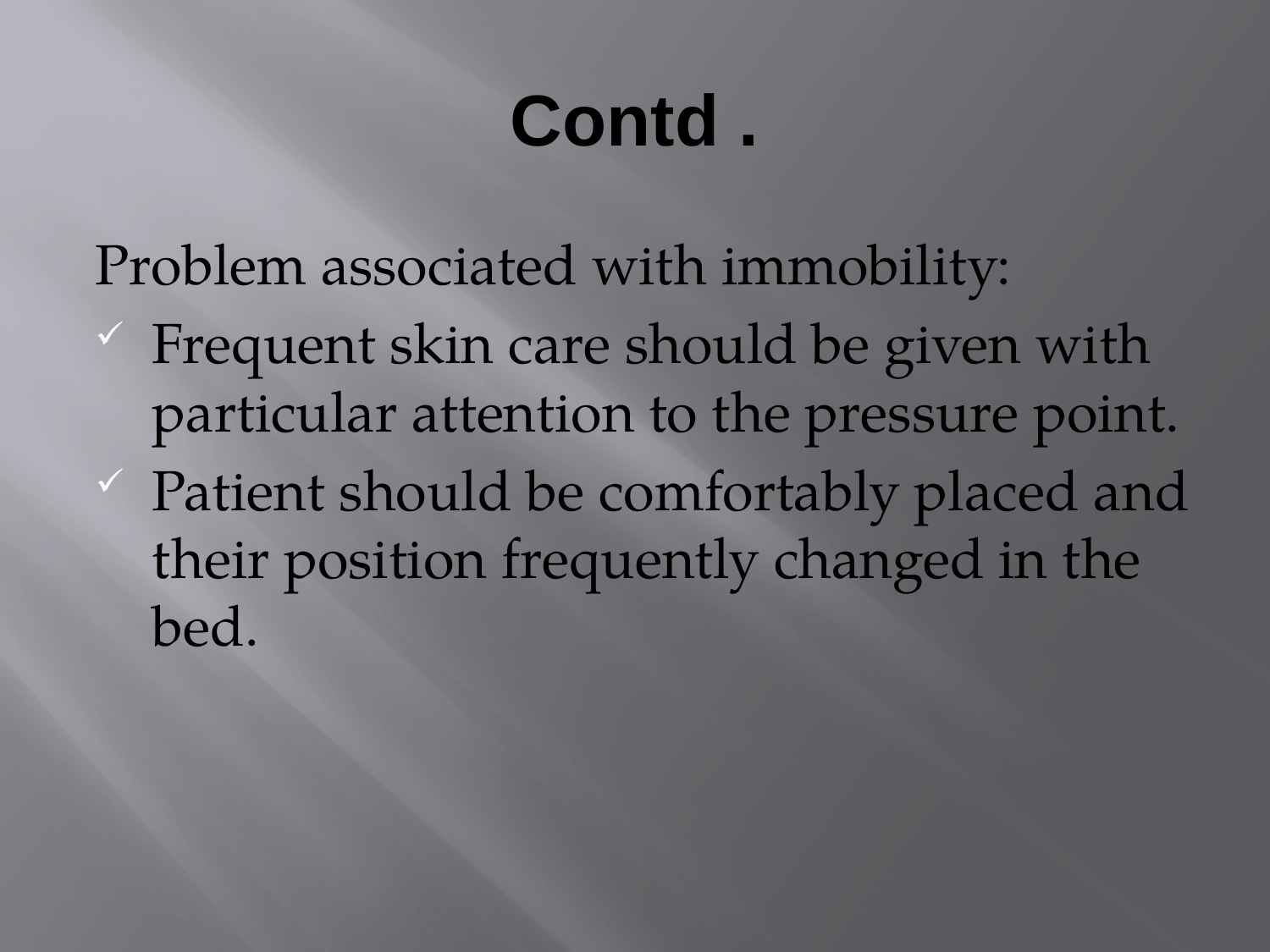

# Contd .
Problem associated with immobility:
Frequent skin care should be given with particular attention to the pressure point.
Patient should be comfortably placed and their position frequently changed in the bed.